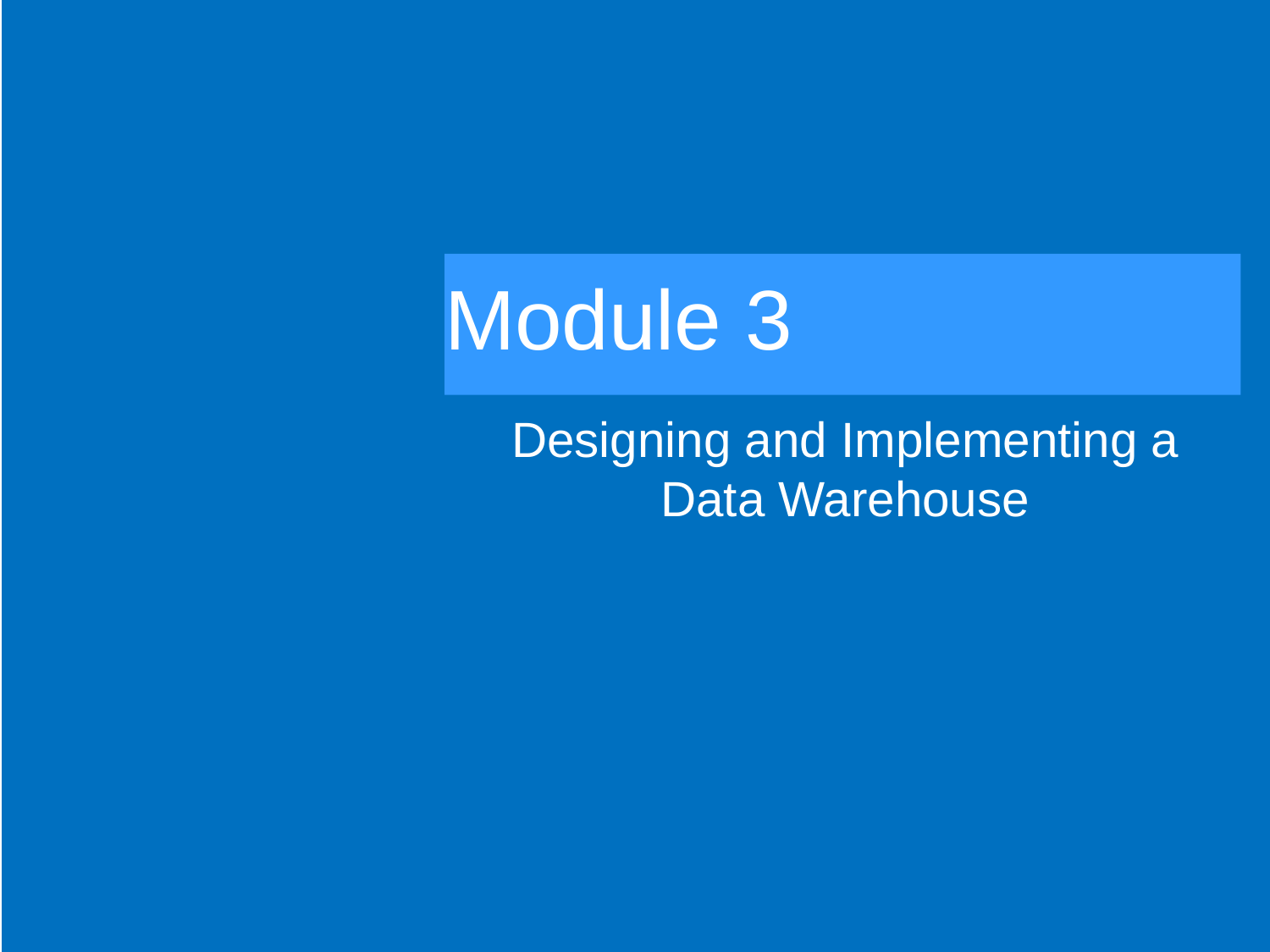

# Module 3
Designing and Implementing a Data Warehouse